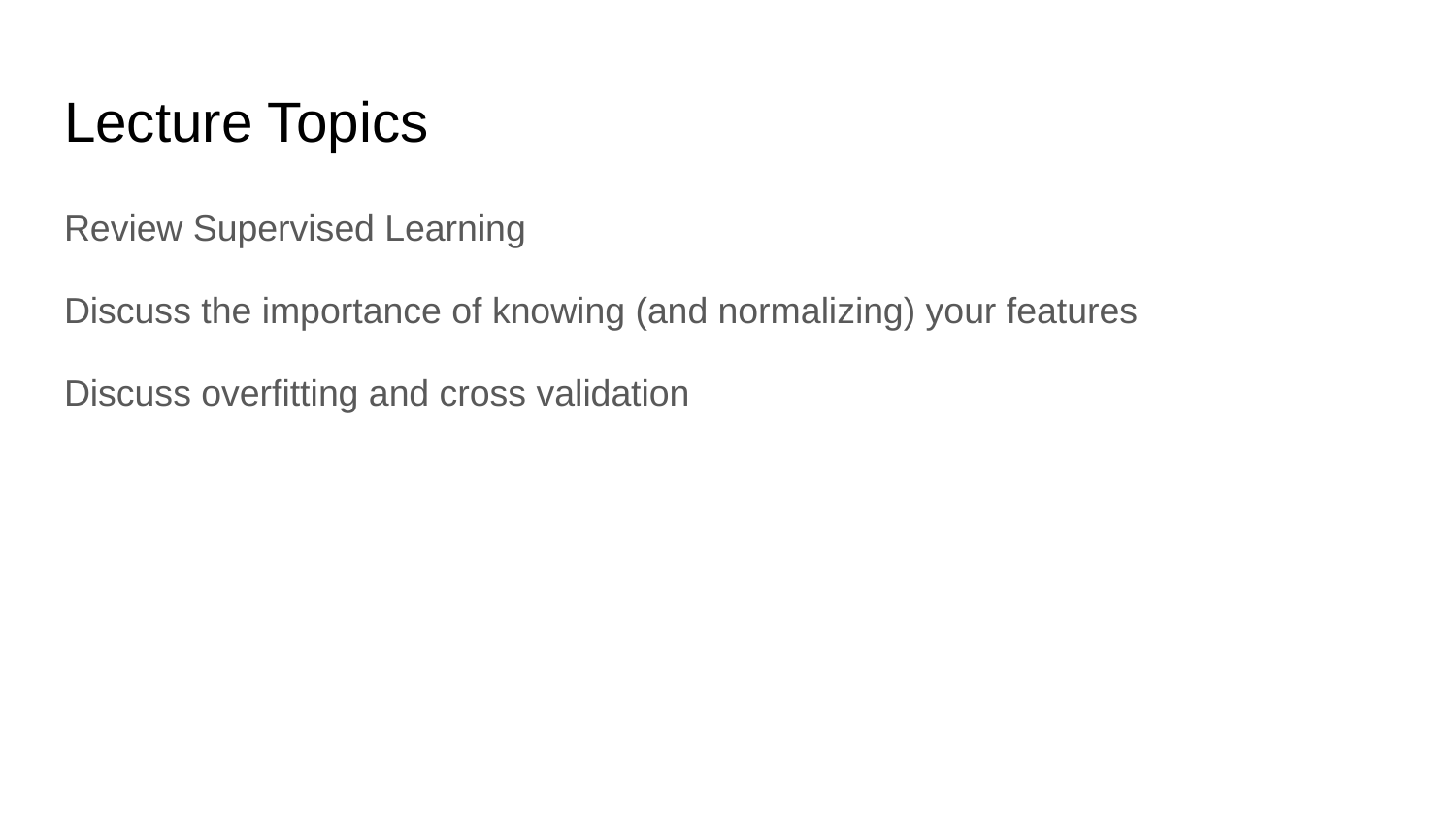

# Lecture Topics
Review Supervised Learning
Discuss the importance of knowing (and normalizing) your features
Discuss overfitting and cross validation